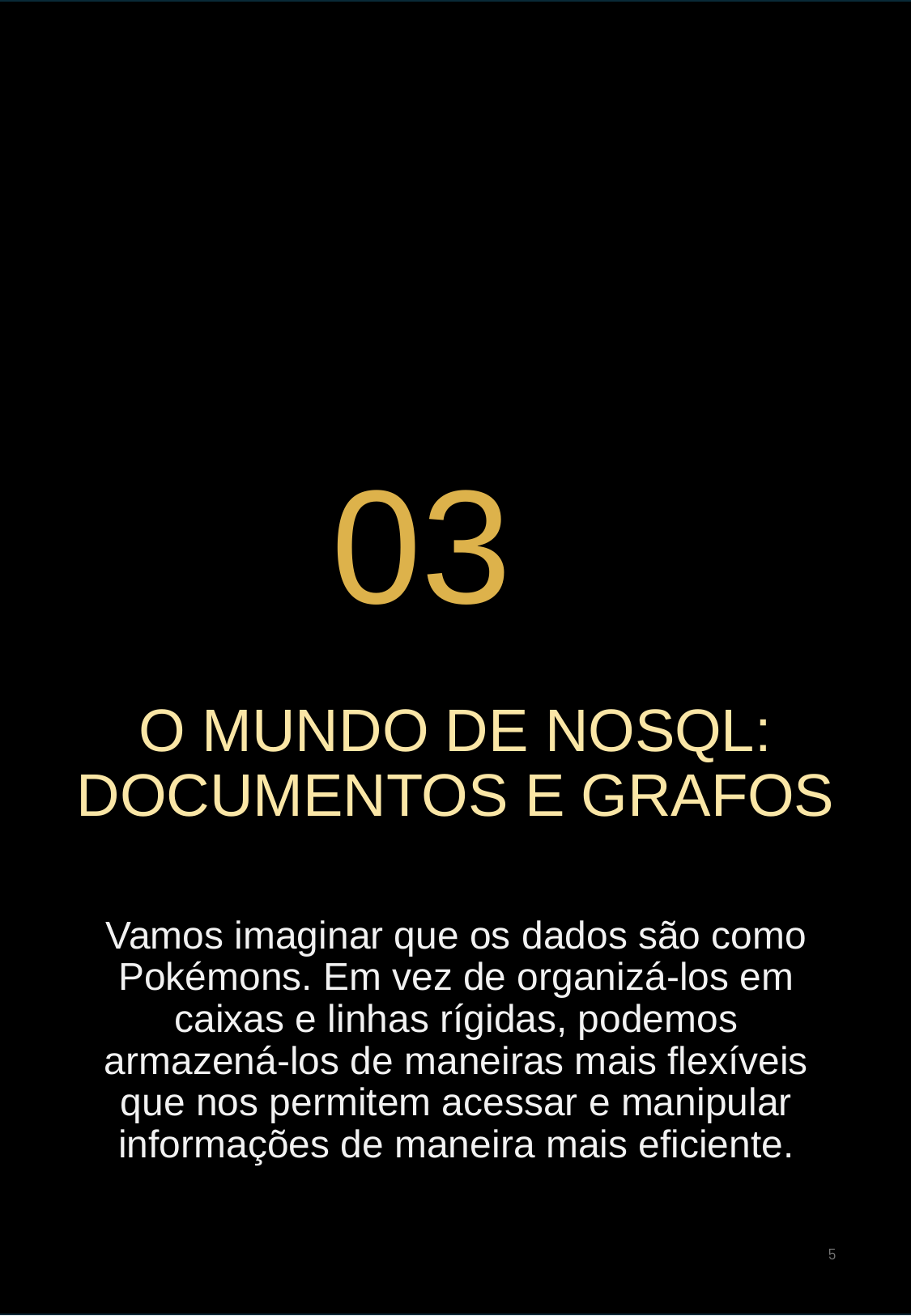

03
# O MUNDO DE NOSQL: DOCUMENTOS E GRAFOS
Vamos imaginar que os dados são como Pokémons. Em vez de organizá-los em caixas e linhas rígidas, podemos armazená-los de maneiras mais flexíveis que nos permitem acessar e manipular informações de maneira mais eficiente.
5